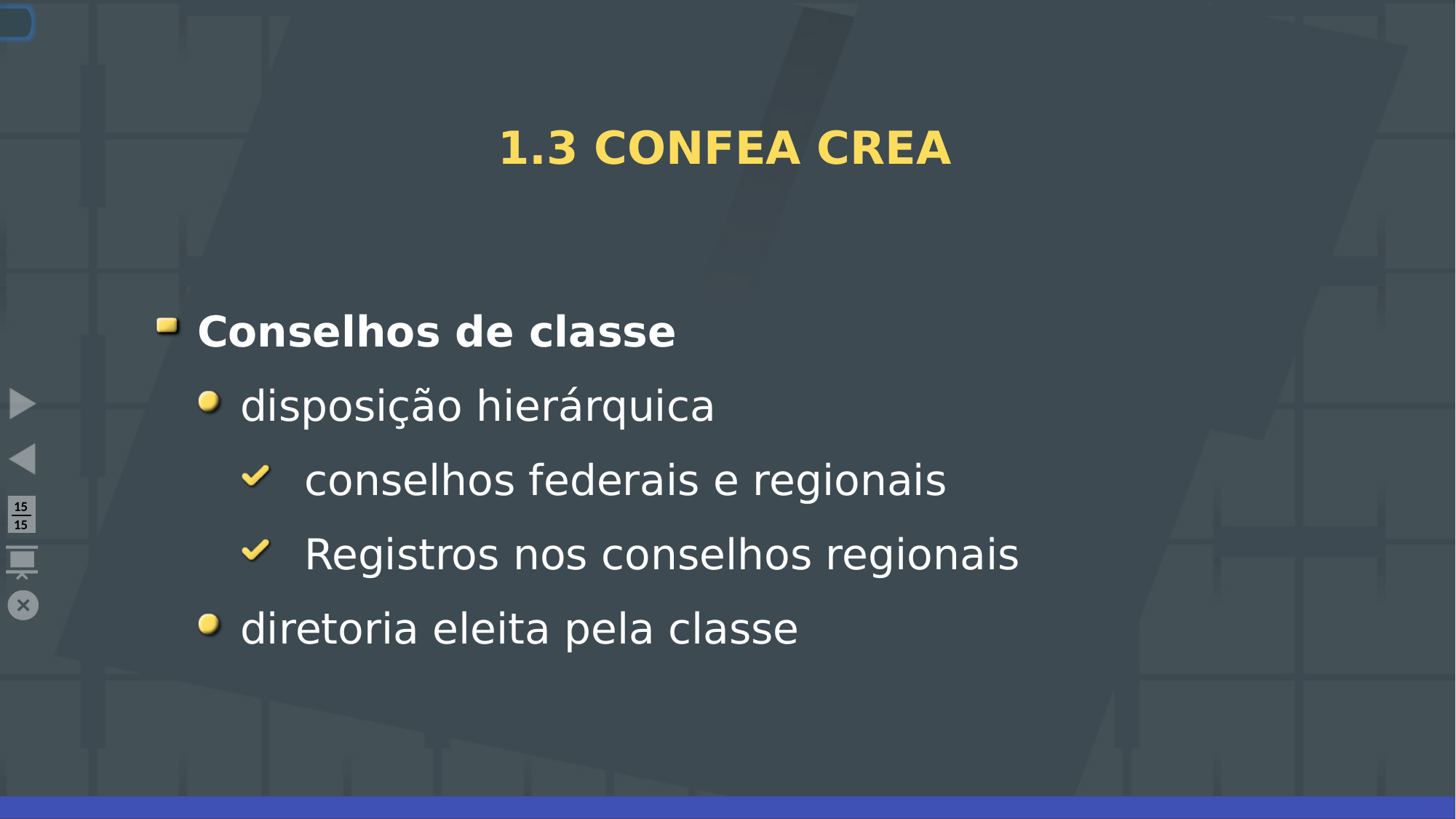

# 1.3 CONFEA CREA
Conselhos de classe
disposição hierárquica
conselhos federais e regionais
Registros nos conselhos regionais
diretoria eleita pela classe